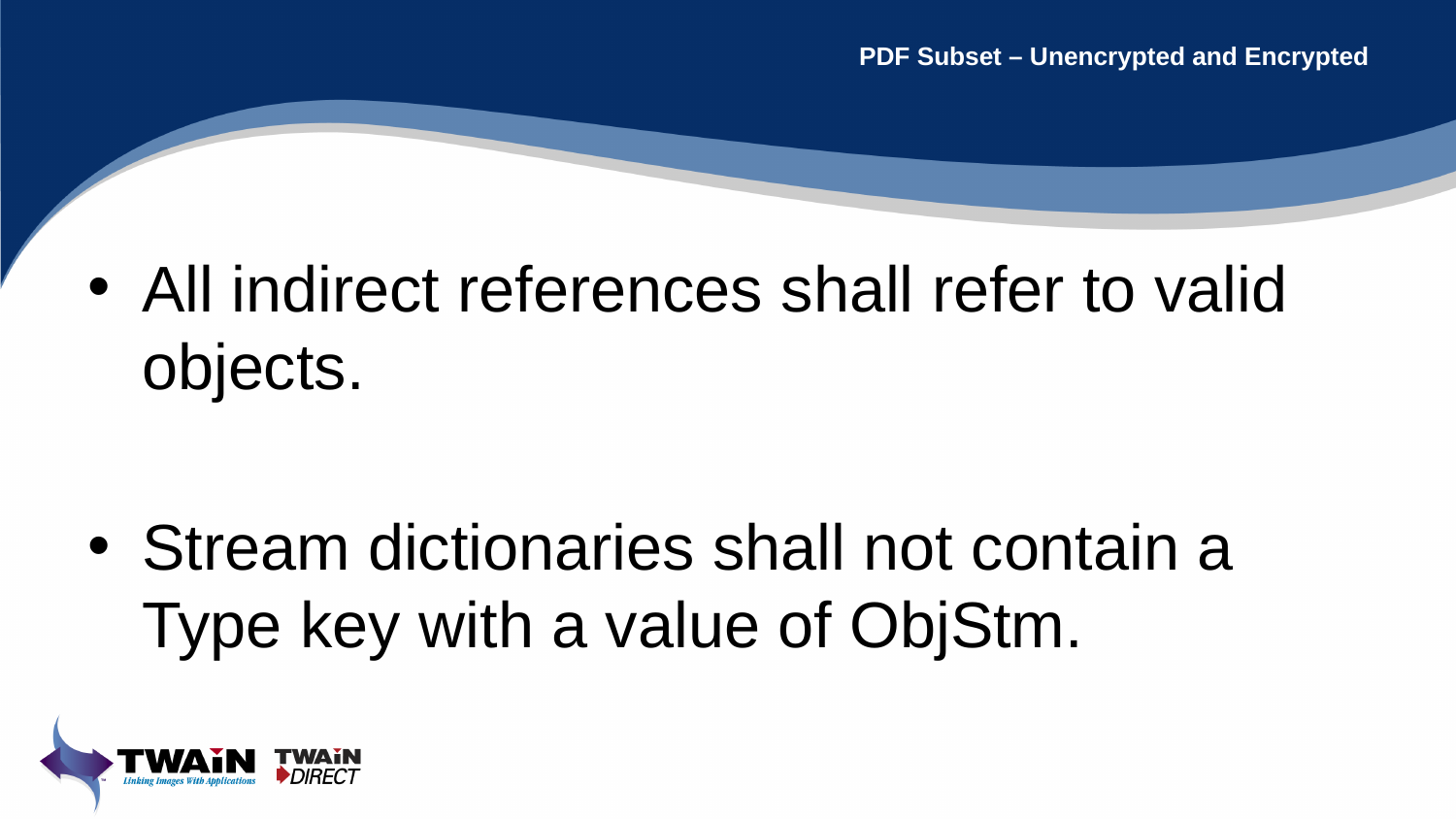

# PDF Subset – Unencrypted and Encrypted
All indirect references shall refer to valid objects.

Stream dictionaries shall not contain a Type key with a value of ObjStm.